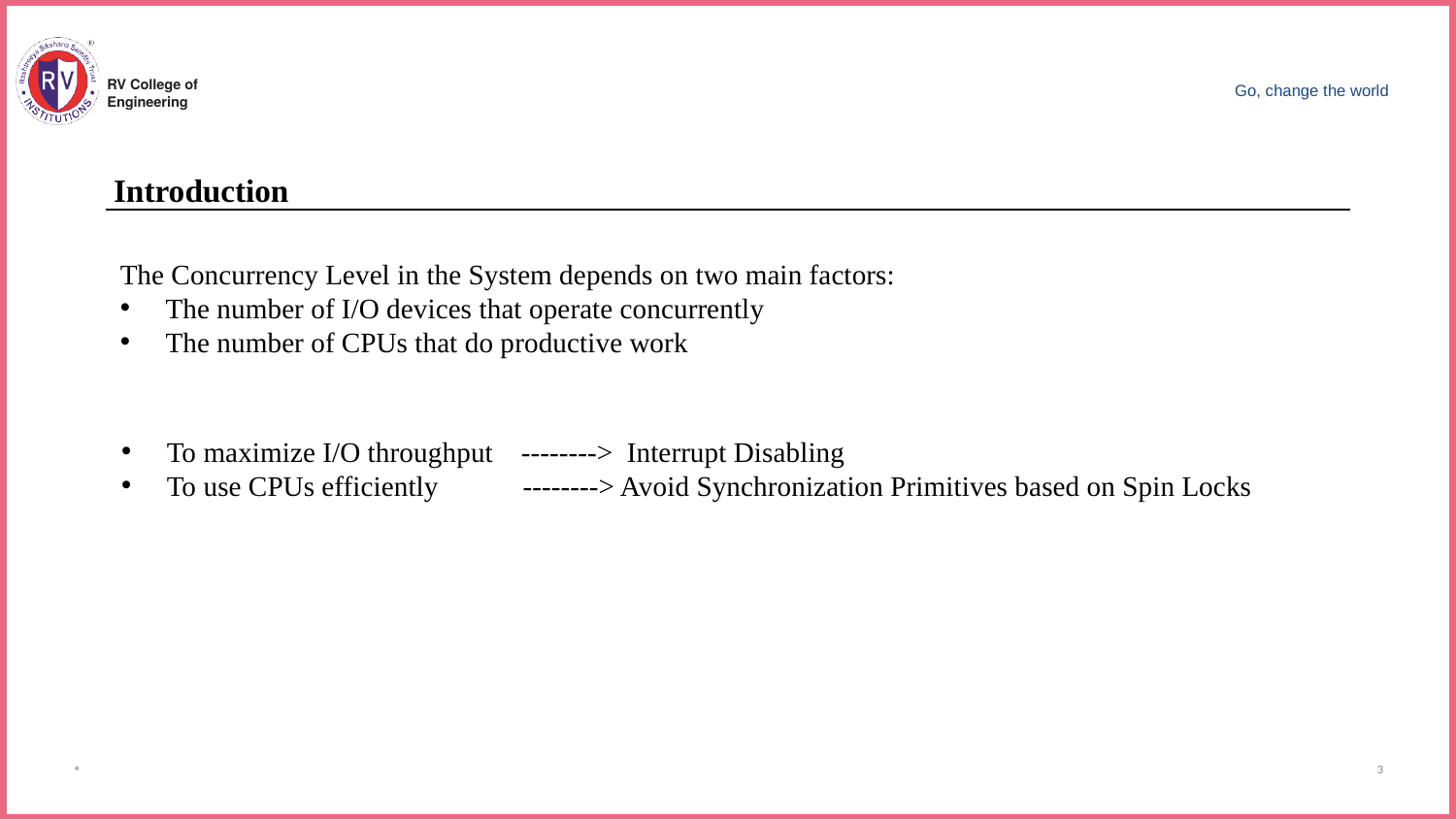

RV College of
Engineering
Go, change the world
Introduction

The Concurrency Level in the System depends on two main factors:
The number of I/O devices that operate concurrently
The number of CPUs that do productive work
To maximize I/O throughput    -------->  Interrupt Disabling
To use CPUs efficiently            --------> Avoid Synchronization Primitives based on Spin Locks
*
3